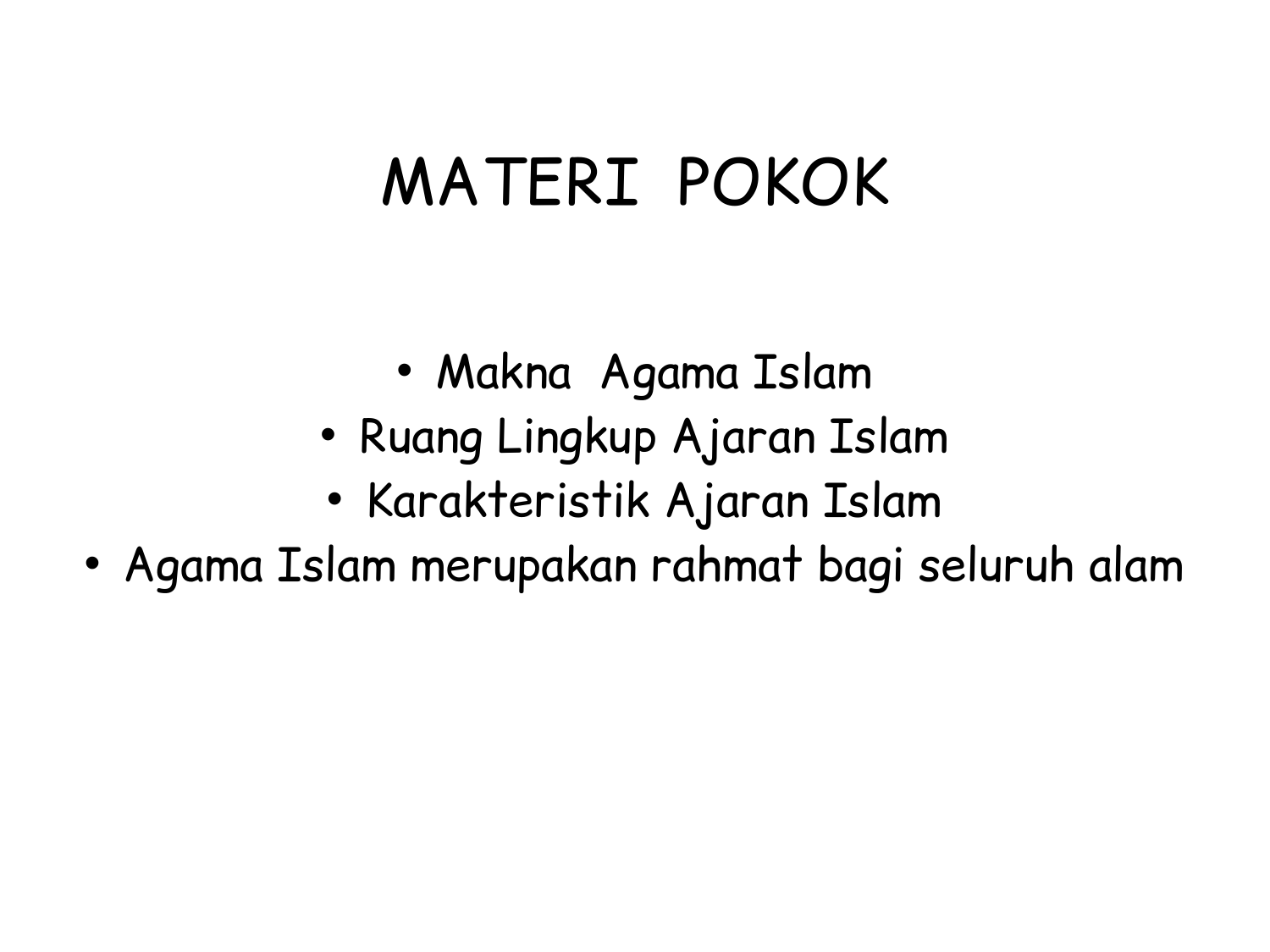

# MATERI  POKOK
Makna  Agama Islam
Ruang Lingkup Ajaran Islam
Karakteristik Ajaran Islam
Agama Islam merupakan rahmat bagi seluruh alam